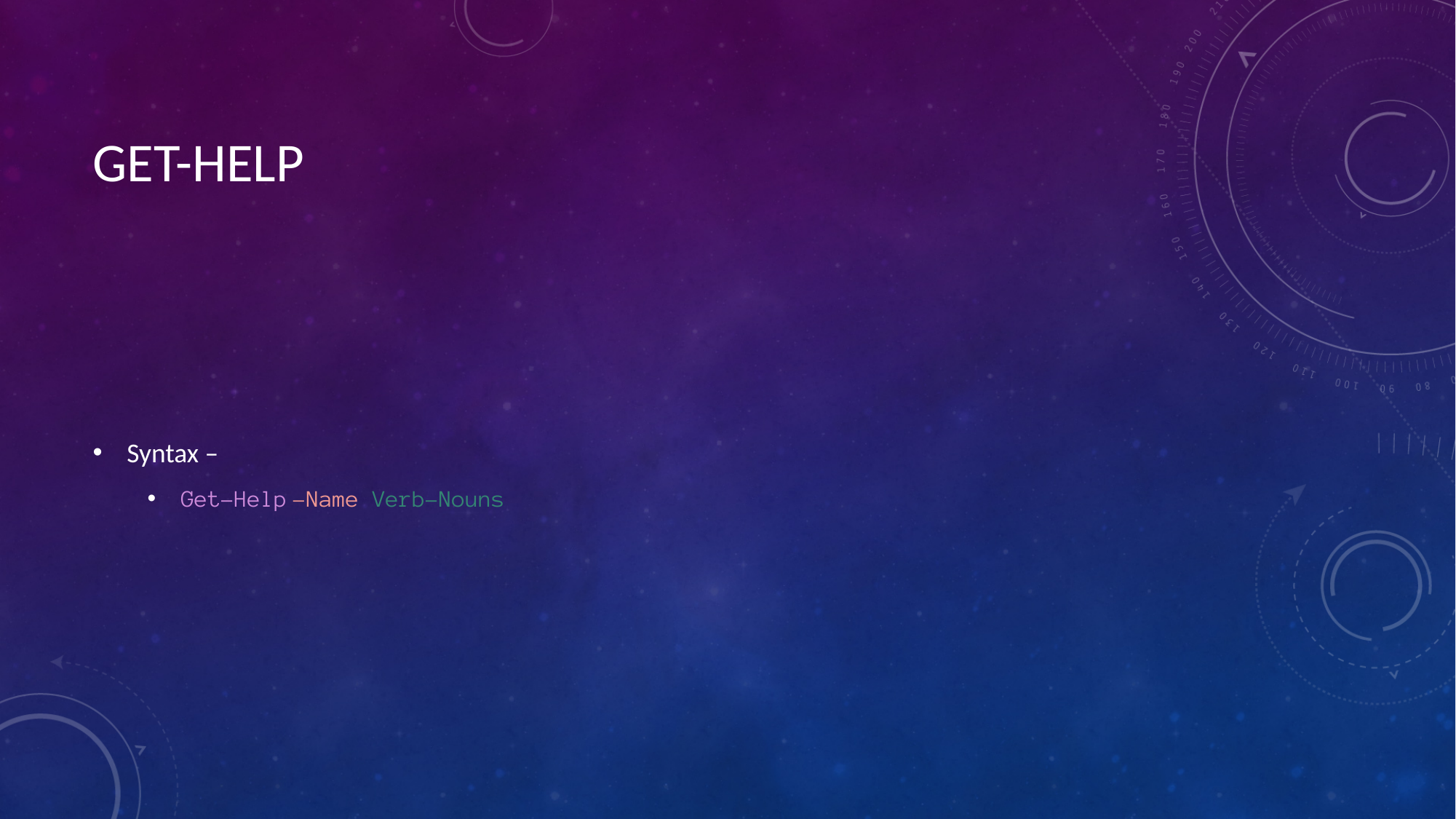

# Get-Help
Syntax –
Get-Help –Name Verb-Nouns